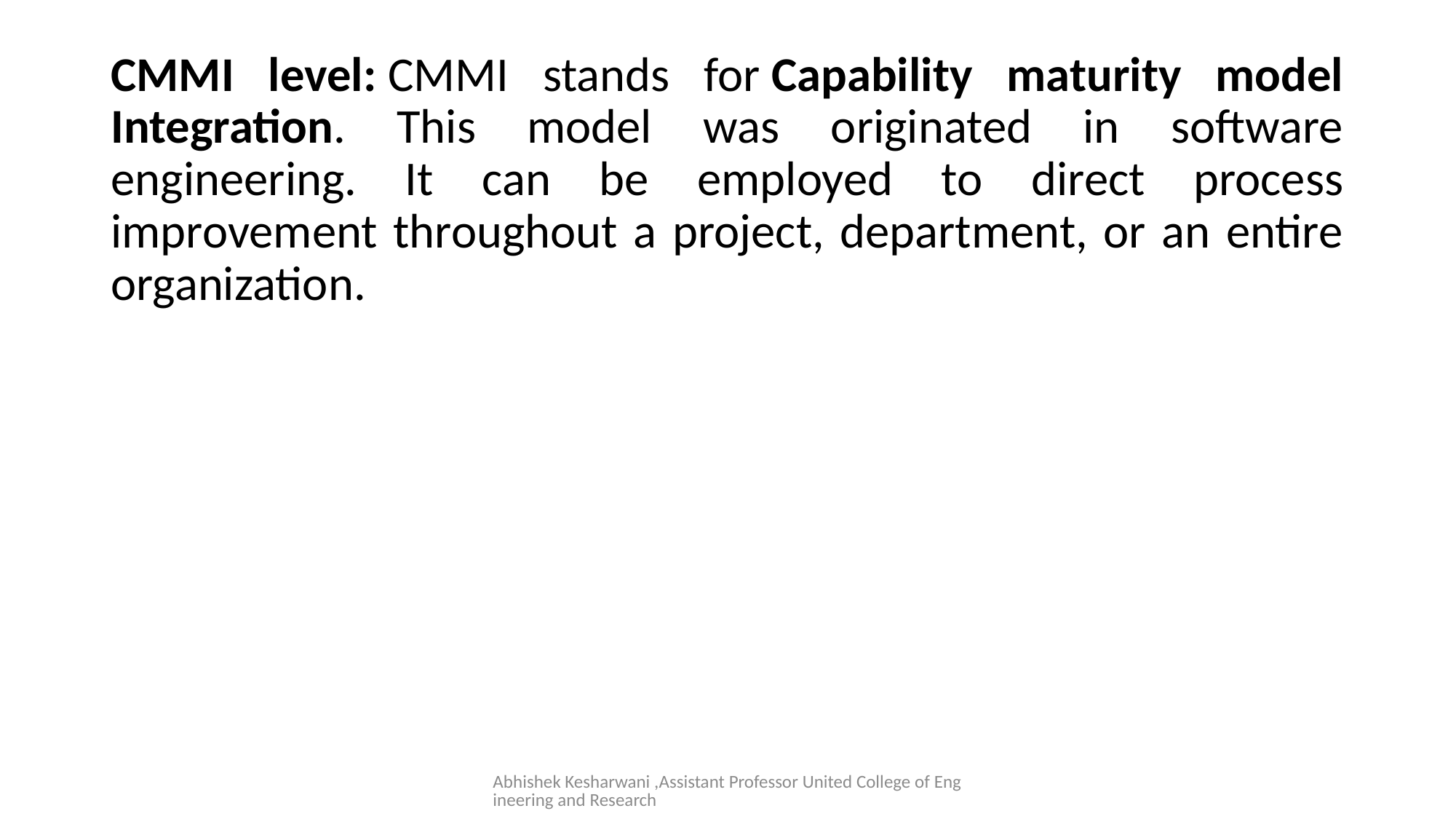

#
CMMI level: CMMI stands for Capability maturity model Integration. This model was originated in software engineering. It can be employed to direct process improvement throughout a project, department, or an entire organization.

Abhishek Kesharwani ,Assistant Professor United College of Engineering and Research